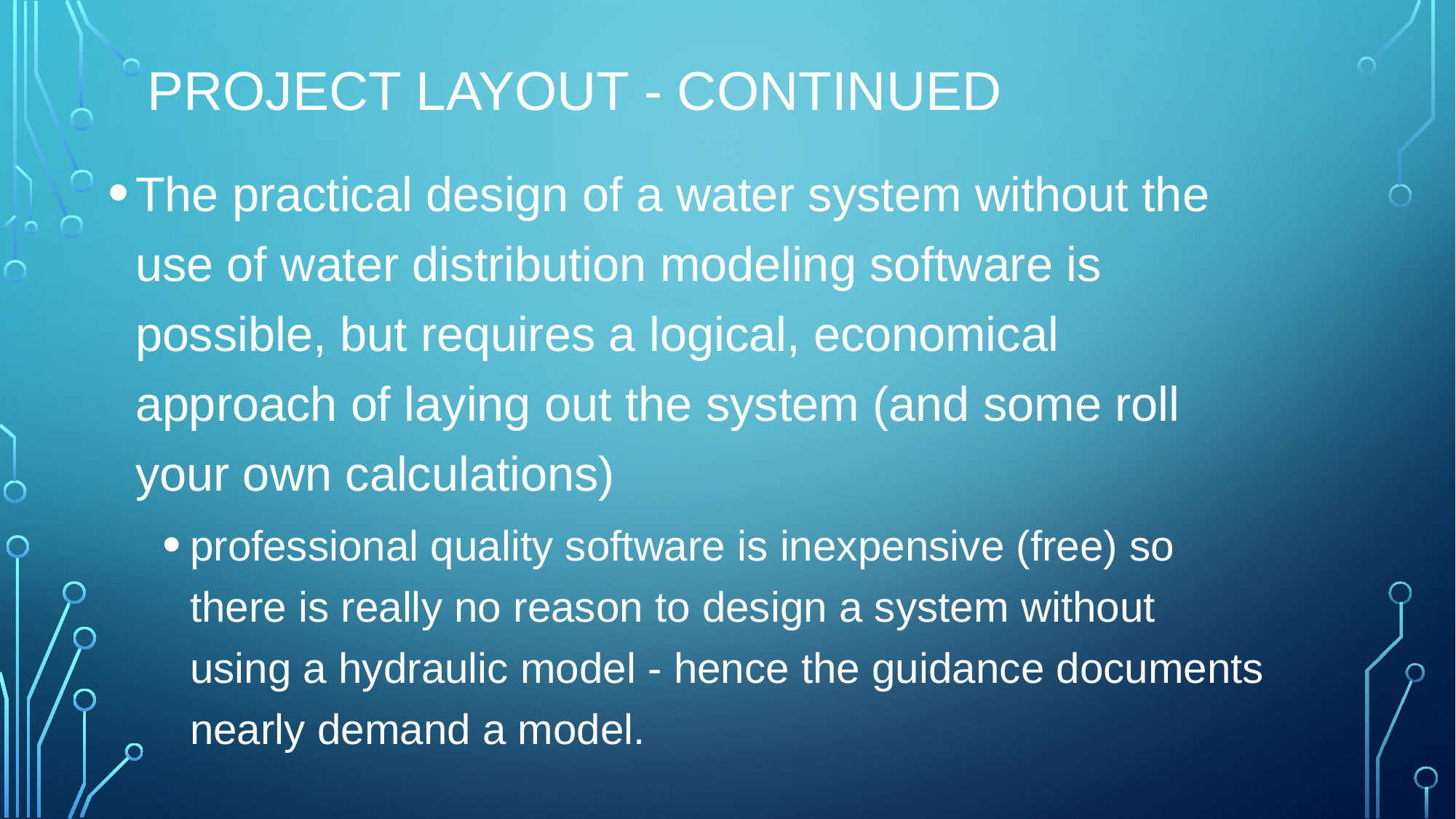

# Project layout - Continued
The practical design of a water system without the use of water distribution modeling software is possible, but requires a logical, economical approach of laying out the system (and some roll your own calculations)
professional quality software is inexpensive (free) so there is really no reason to design a system without using a hydraulic model - hence the guidance documents nearly demand a model.